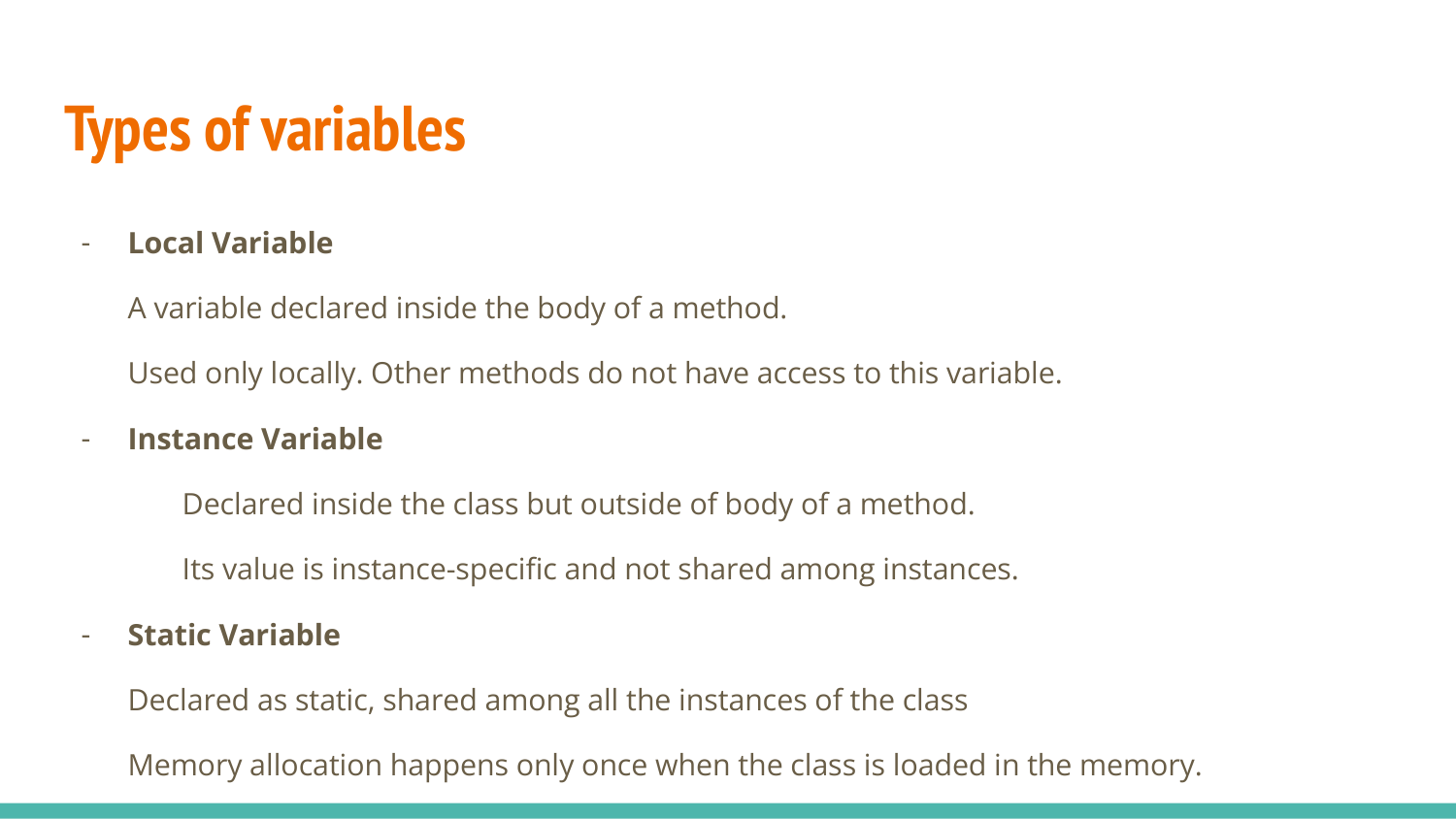

# Types of variables
Local Variable
A variable declared inside the body of a method.
Used only locally. Other methods do not have access to this variable.
Instance Variable
	Declared inside the class but outside of body of a method.
	Its value is instance-specific and not shared among instances.
Static Variable
Declared as static, shared among all the instances of the class
Memory allocation happens only once when the class is loaded in the memory.